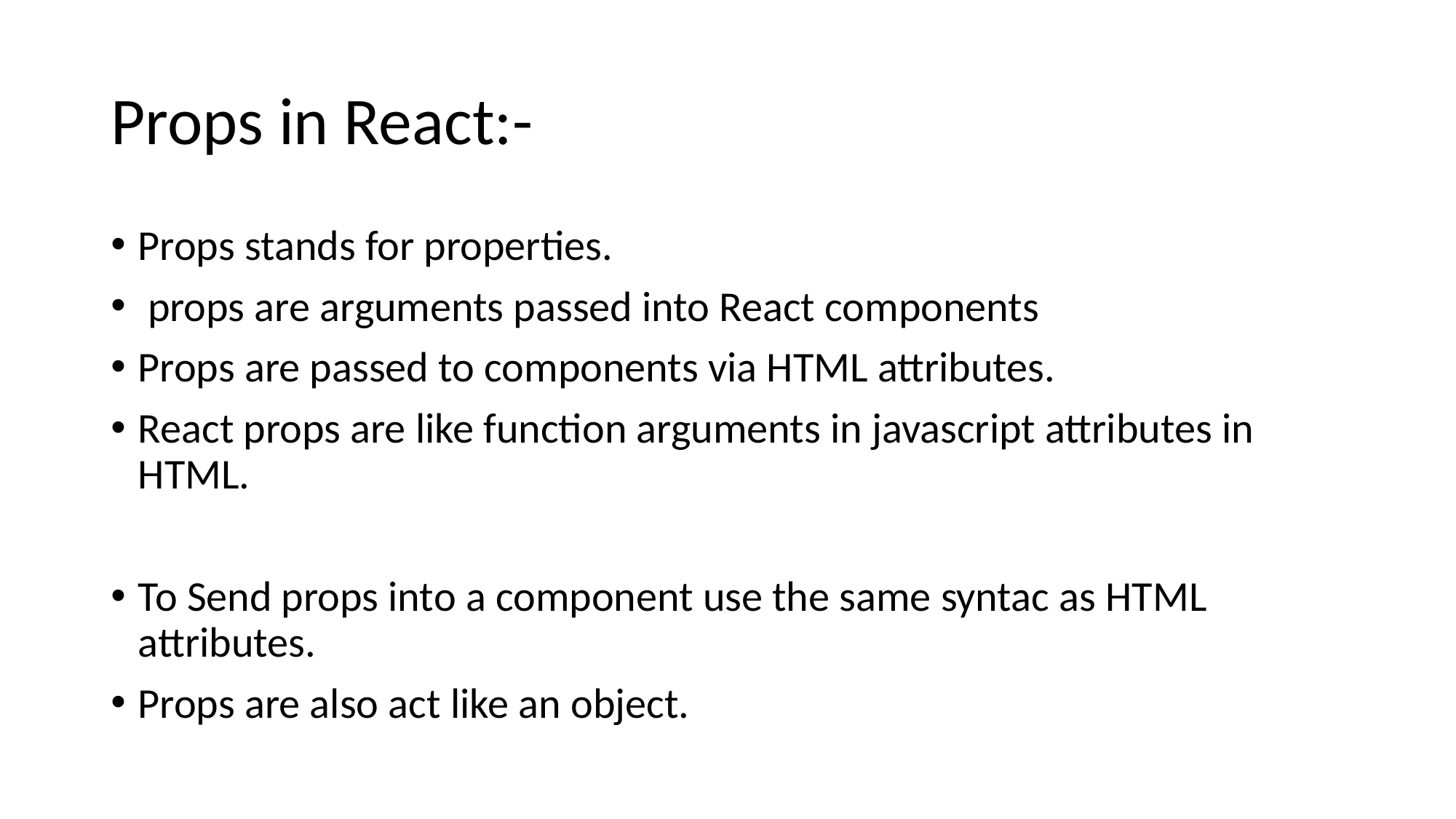

# Props in React:-
Props stands for properties.
 props are arguments passed into React components
Props are passed to components via HTML attributes.
React props are like function arguments in javascript attributes in HTML.

To Send props into a component use the same syntac as HTML attributes.
Props are also act like an object.